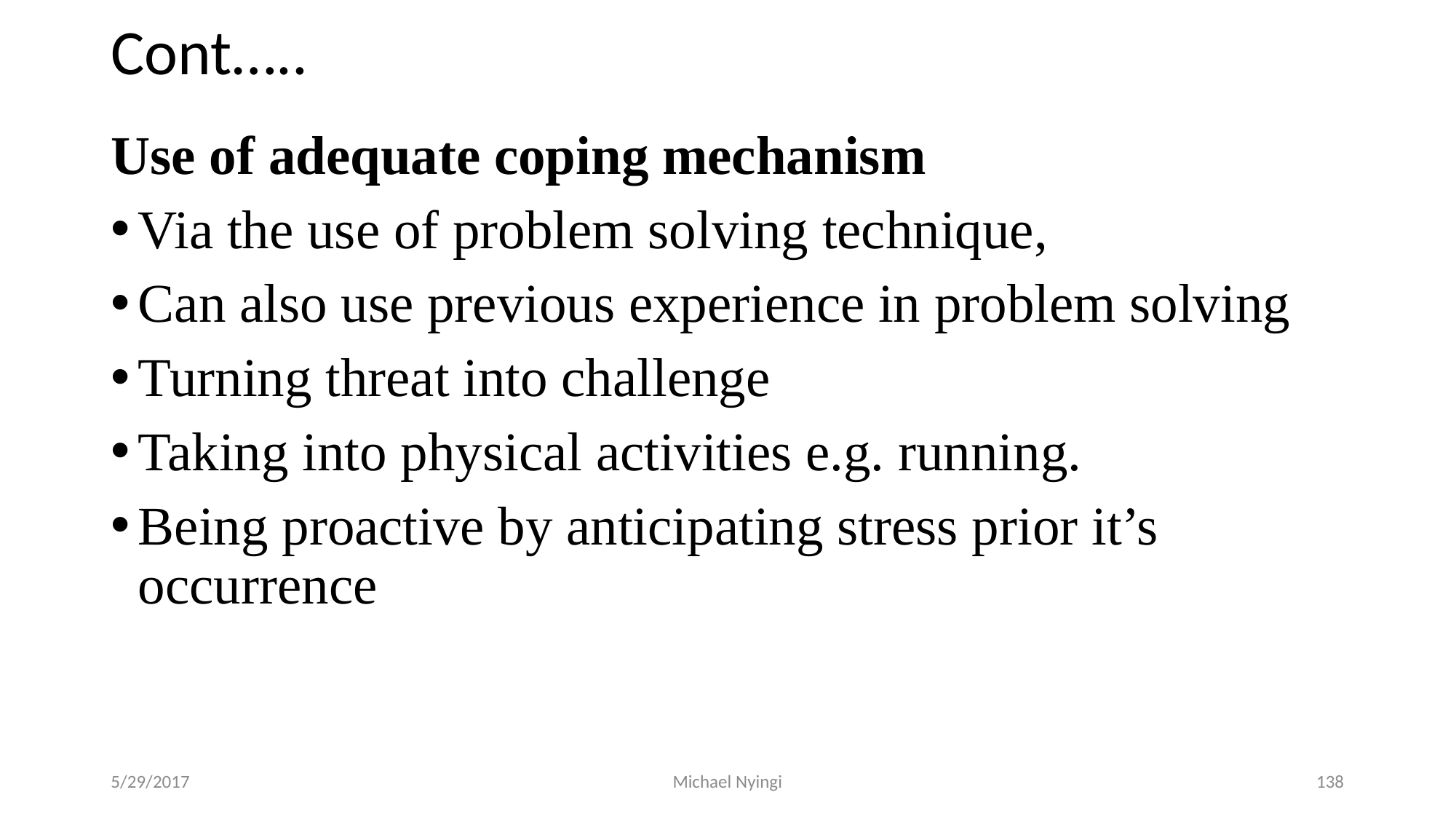

# Cont…..
Use of adequate coping mechanism
Via the use of problem solving technique,
Can also use previous experience in problem solving
Turning threat into challenge
Taking into physical activities e.g. running.
Being proactive by anticipating stress prior it’s occurrence

5/29/2017
Michael Nyingi
138